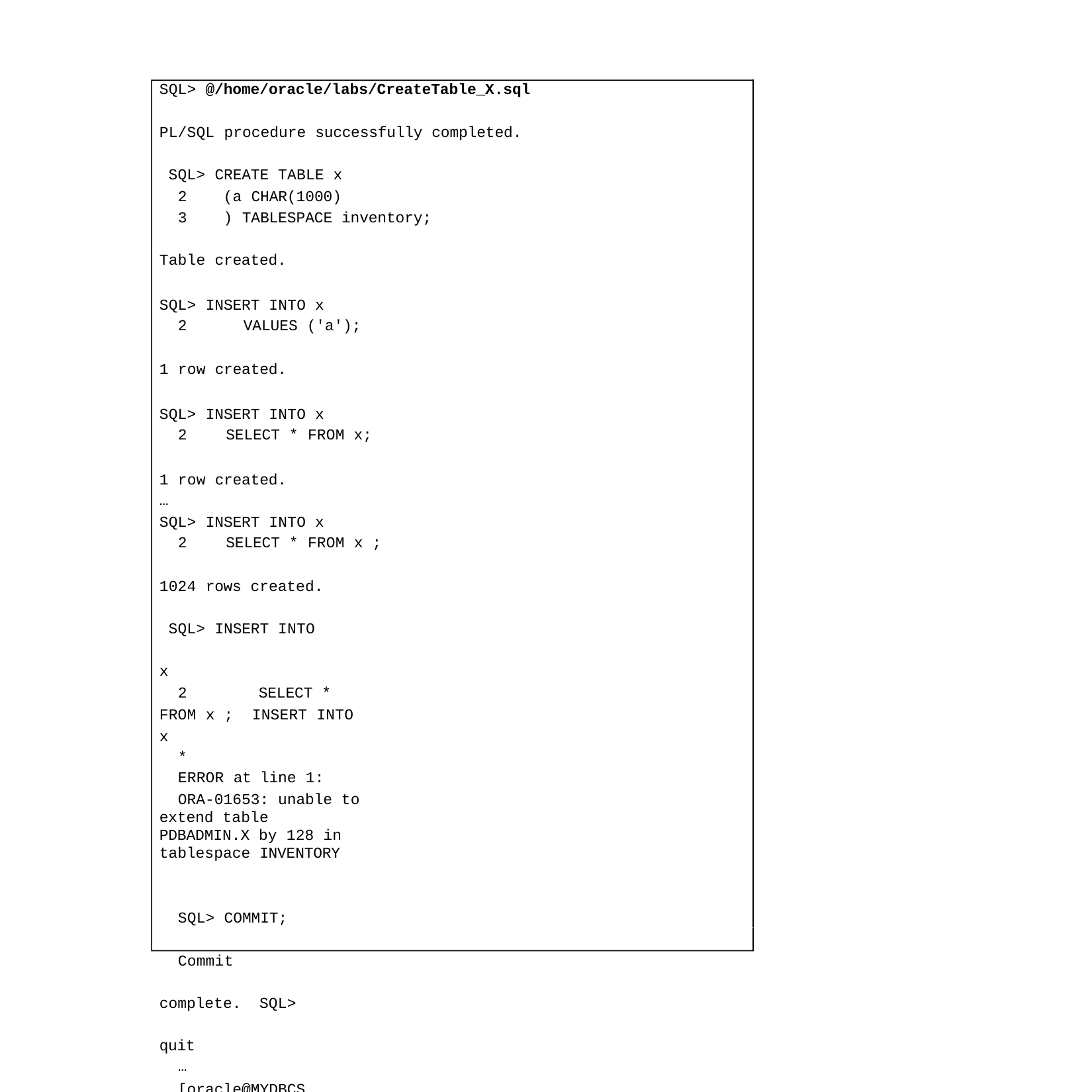

SQL> @/home/oracle/labs/CreateTable_X.sql
PL/SQL procedure successfully completed.  SQL> CREATE TABLE x

2
3
(a CHAR(1000)
) TABLESPACE inventory;
Table created.

SQL> INSERT INTO x
2	VALUES ('a');

1 row created.

SQL> INSERT INTO x
2	SELECT * FROM x;

1 row created.
…
SQL> INSERT INTO x
2	SELECT * FROM x ;
1024 rows created.  SQL> INSERT INTO x
2	SELECT * FROM x ;  INSERT INTO x
*
ERROR at line 1:
ORA-01653: unable to extend table PDBADMIN.X by 128 in  tablespace INVENTORY

SQL> COMMIT;
Commit complete.  SQL> quit
…
[oracle@MYDBCS ~]$